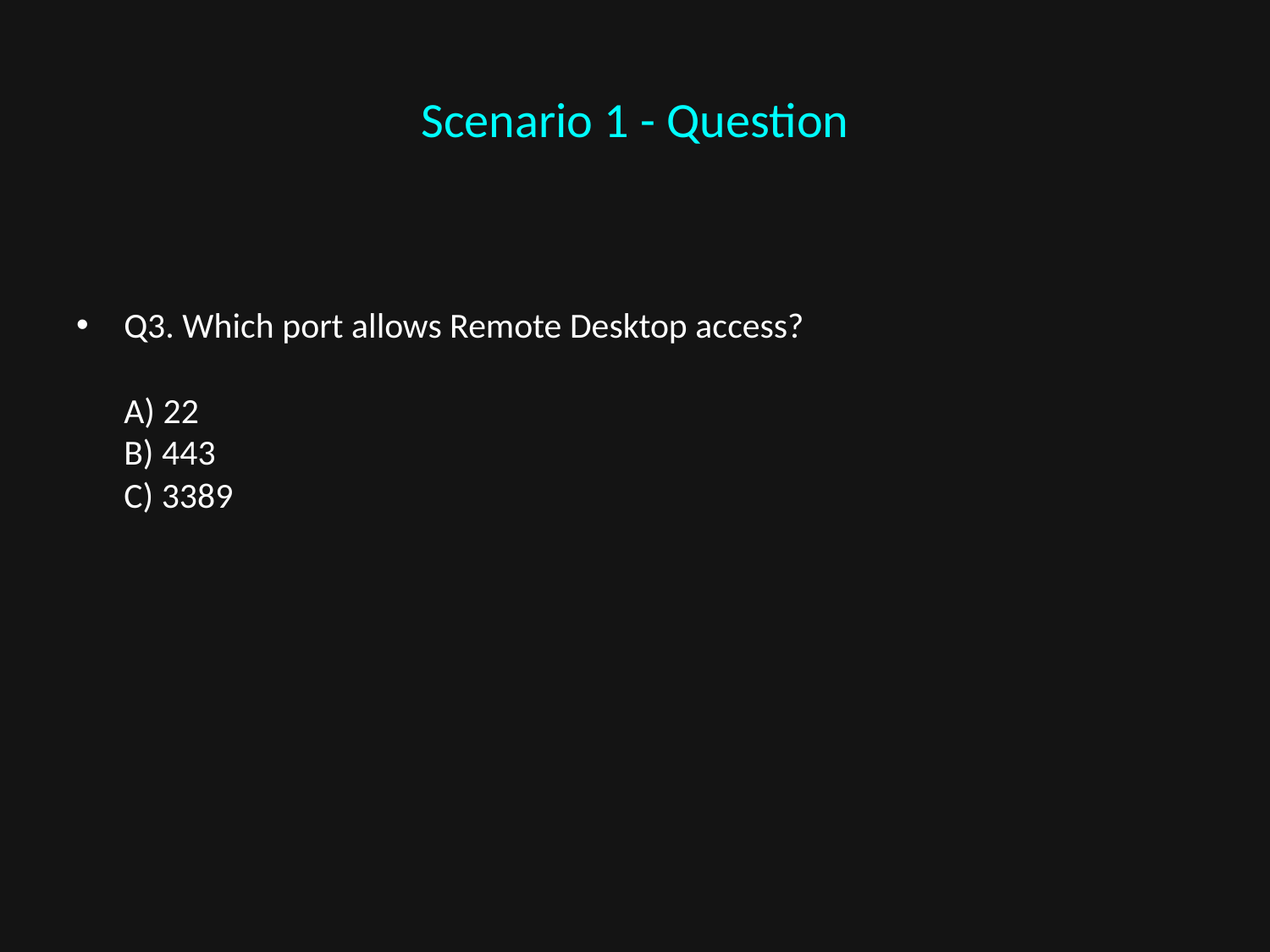

# Scenario 1 - Question

Q3. Which port allows Remote Desktop access?
A) 22
B) 443
C) 3389